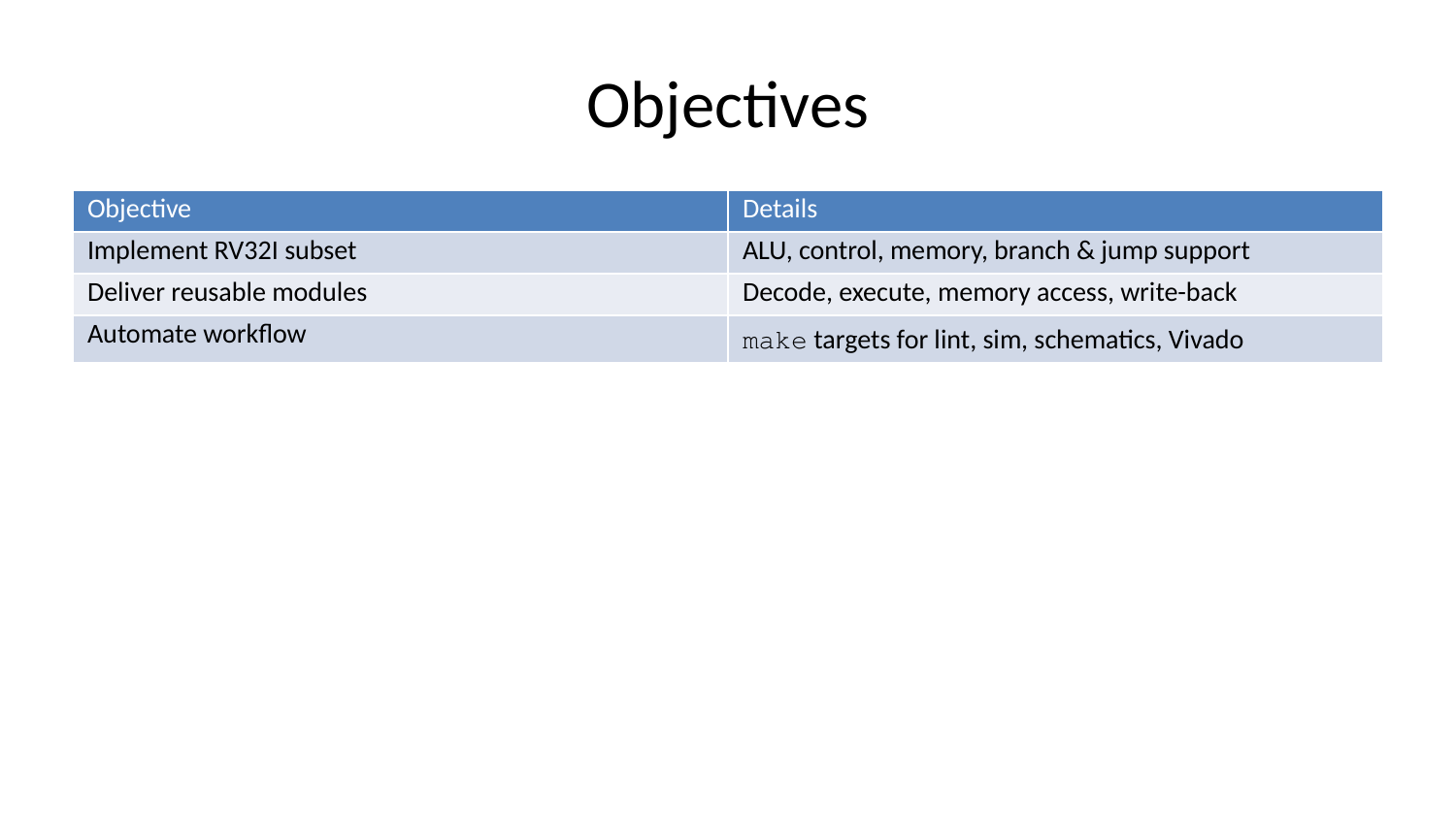

# Objectives
| Objective | Details |
| --- | --- |
| Implement RV32I subset | ALU, control, memory, branch & jump support |
| Deliver reusable modules | Decode, execute, memory access, write-back |
| Automate workflow | make targets for lint, sim, schematics, Vivado |